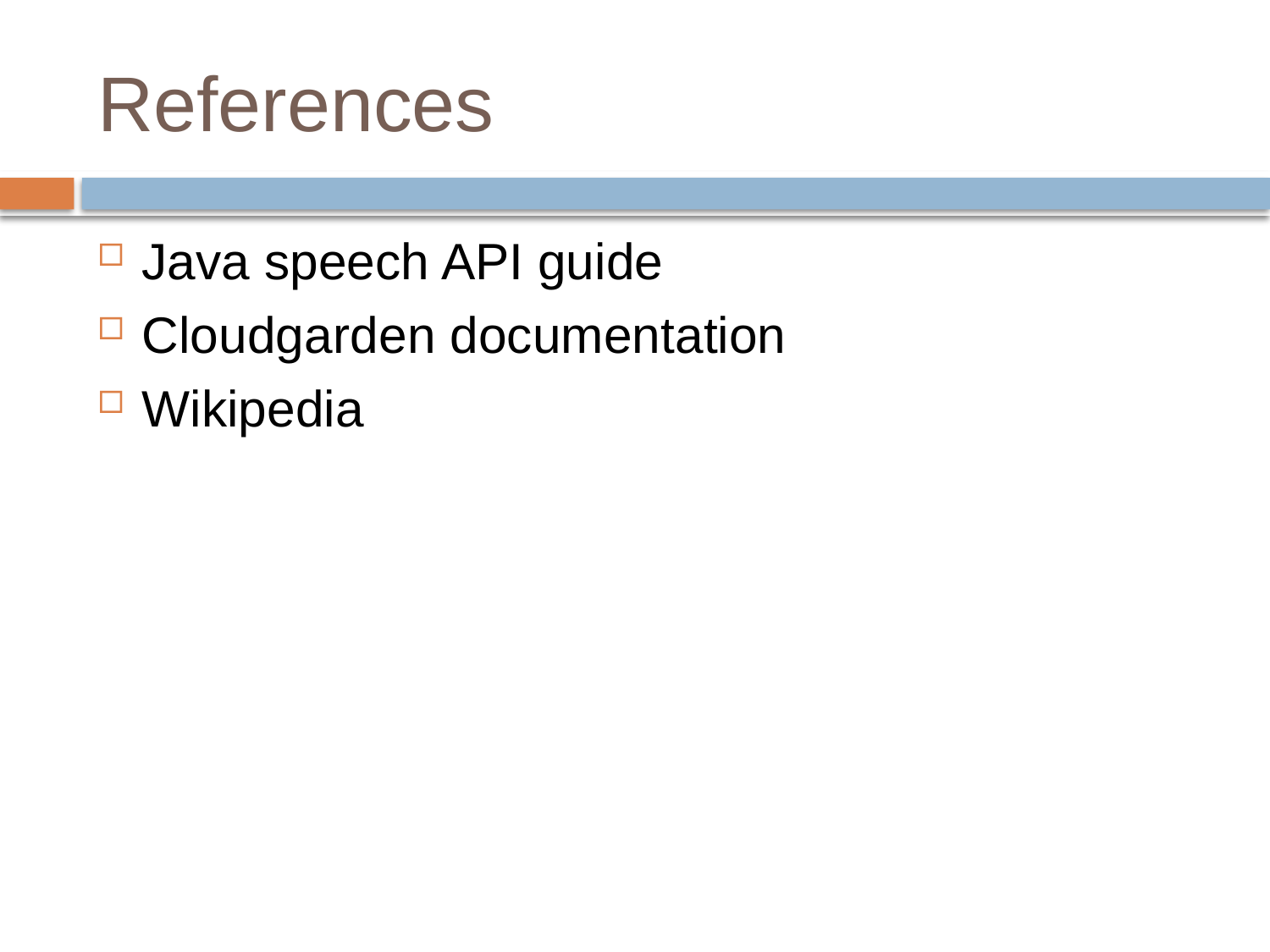

# References
Java speech API guide
Cloudgarden documentation
Wikipedia